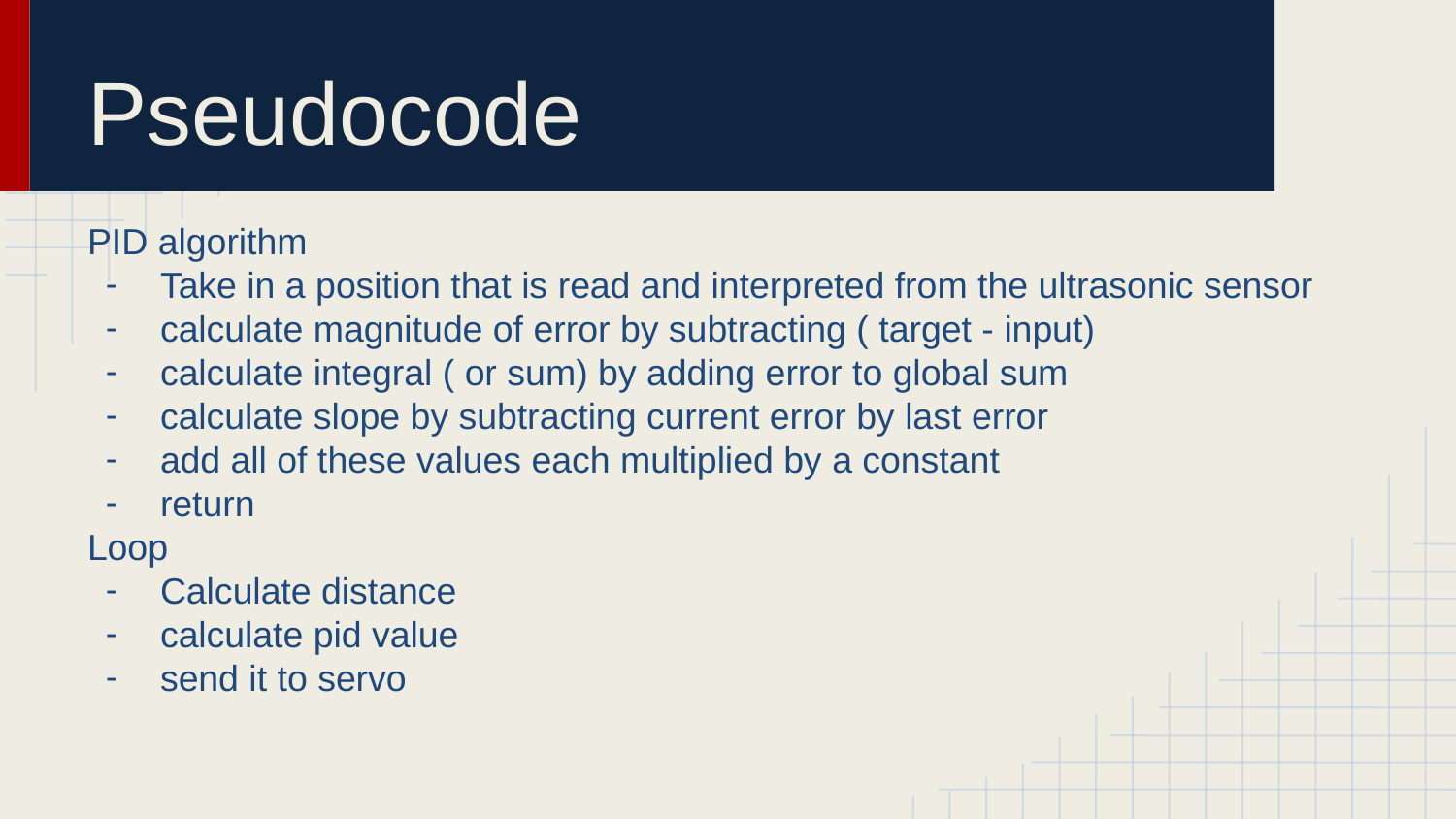

# Pseudocode
PID algorithm
Take in a position that is read and interpreted from the ultrasonic sensor
calculate magnitude of error by subtracting ( target - input)
calculate integral ( or sum) by adding error to global sum
calculate slope by subtracting current error by last error
add all of these values each multiplied by a constant
return
Loop
Calculate distance
calculate pid value
send it to servo